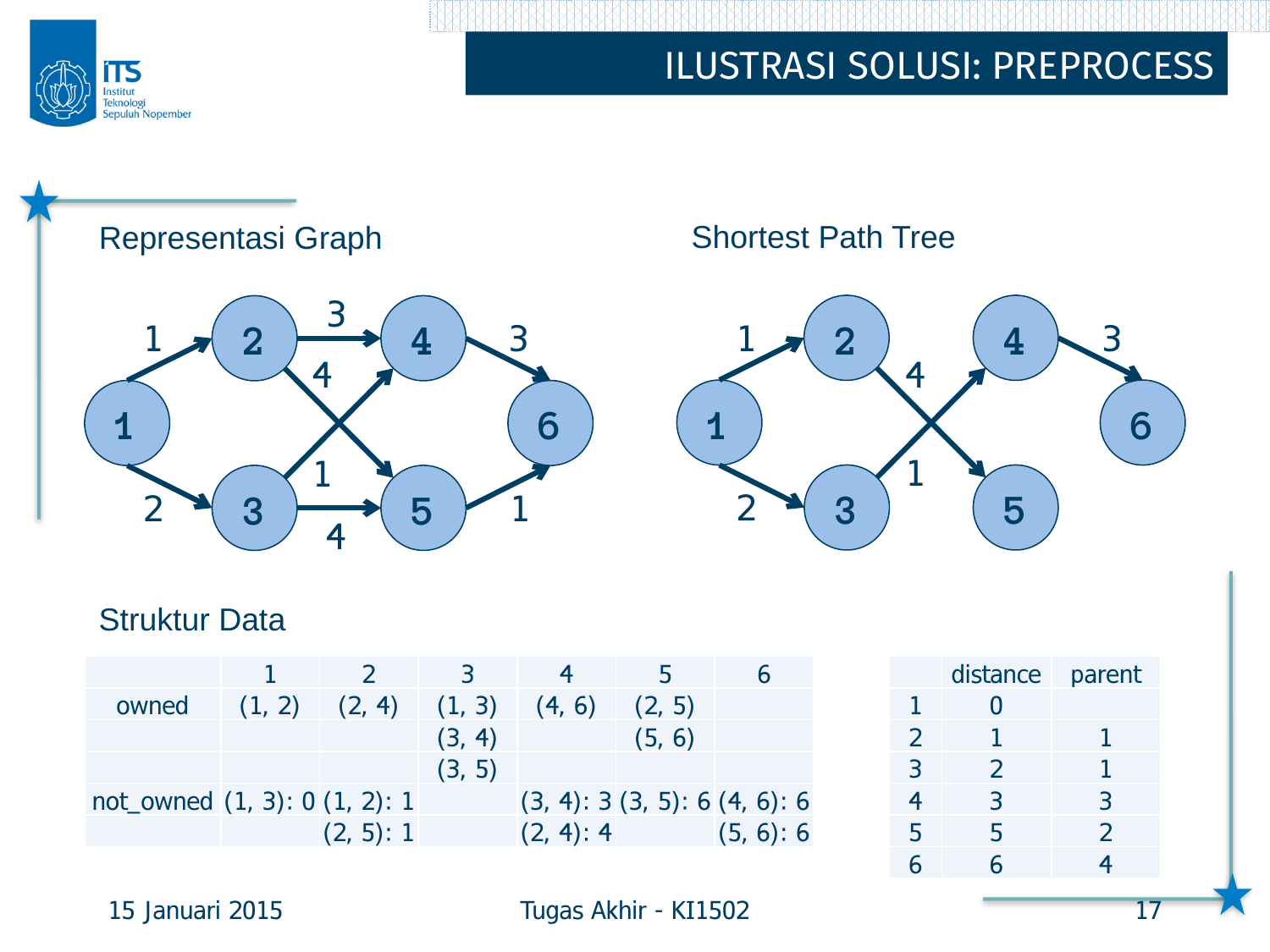

ILUSTRASI SOLUSI: PREPROCESS
Shortest Path Tree
Representasi Graph
3
2
4
2
4
3
1
3
1
4
4
1
6
1
6
1
1
3
5
3
5
2
2
1
4
Struktur Data
|  | 1 | 2 | 3 | 4 | 5 | 6 |
| --- | --- | --- | --- | --- | --- | --- |
| owned | (1, 2) | (2, 4) | (1, 3) | (4, 6) | (2, 5) |  |
|  |  |  | (3, 4) |  | (5, 6) |  |
|  |  |  | (3, 5) |  |  |  |
| not\_owned | (1, 3): 0 | (1, 2): 1 |  | (3, 4): 3 | (3, 5): 6 | (4, 6): 6 |
|  |  | (2, 5): 1 |  | (2, 4): 4 |  | (5, 6): 6 |
|  | distance | parent |
| --- | --- | --- |
| 1 | 0 |  |
| 2 | 1 | 1 |
| 3 | 2 | 1 |
| 4 | 3 | 3 |
| 5 | 5 | 2 |
| 6 | 6 | 4 |
15 Januari 2015
Tugas Akhir - KI1502
17